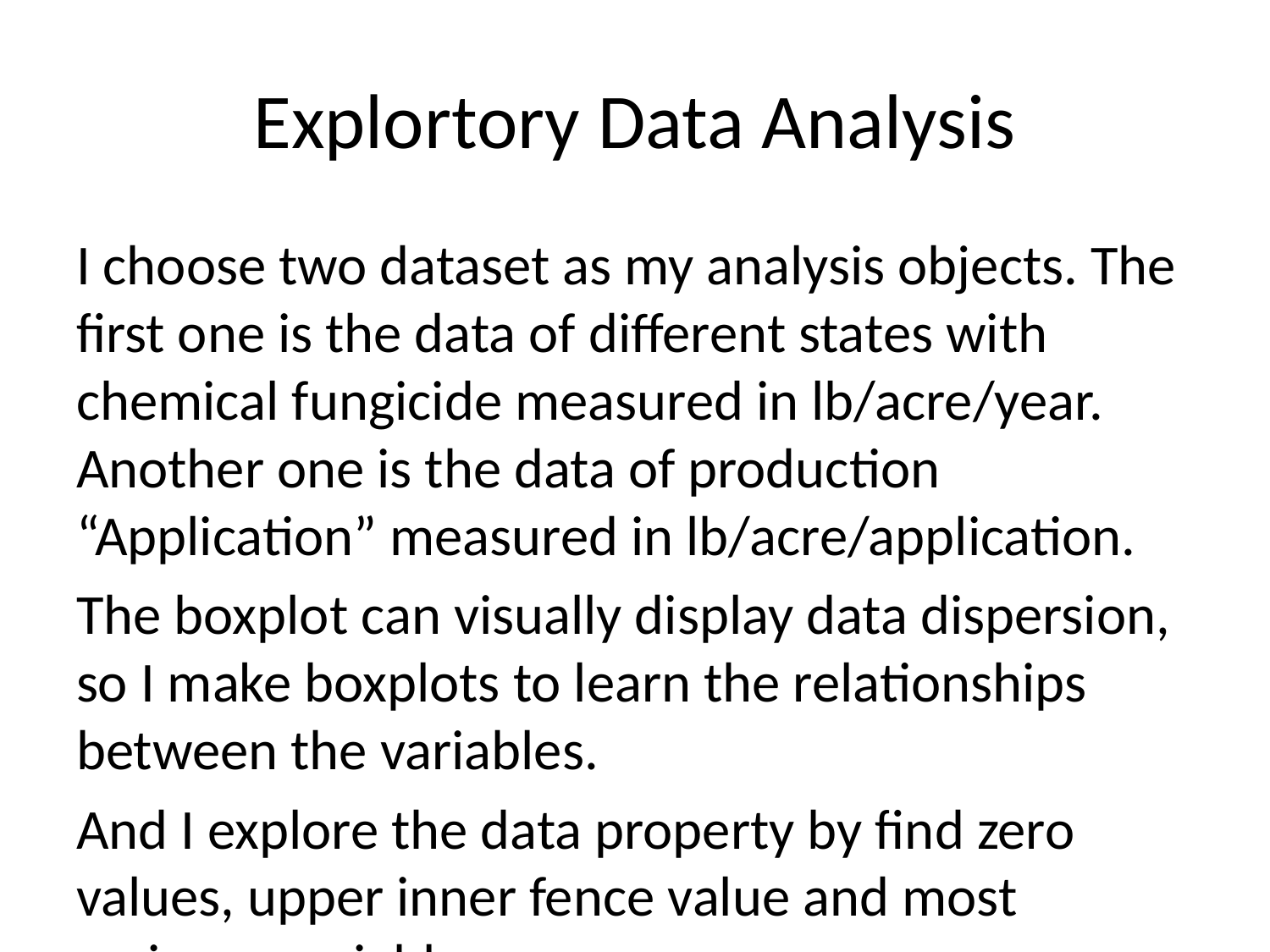

# Explortory Data Analysis
I choose two dataset as my analysis objects. The first one is the data of different states with chemical fungicide measured in lb/acre/year. Another one is the data of production “Application” measured in lb/acre/application.
The boxplot can visually display data dispersion, so I make boxplots to learn the relationships between the variables.
And I explore the data property by find zero values, upper inner fence value and most variance variable.